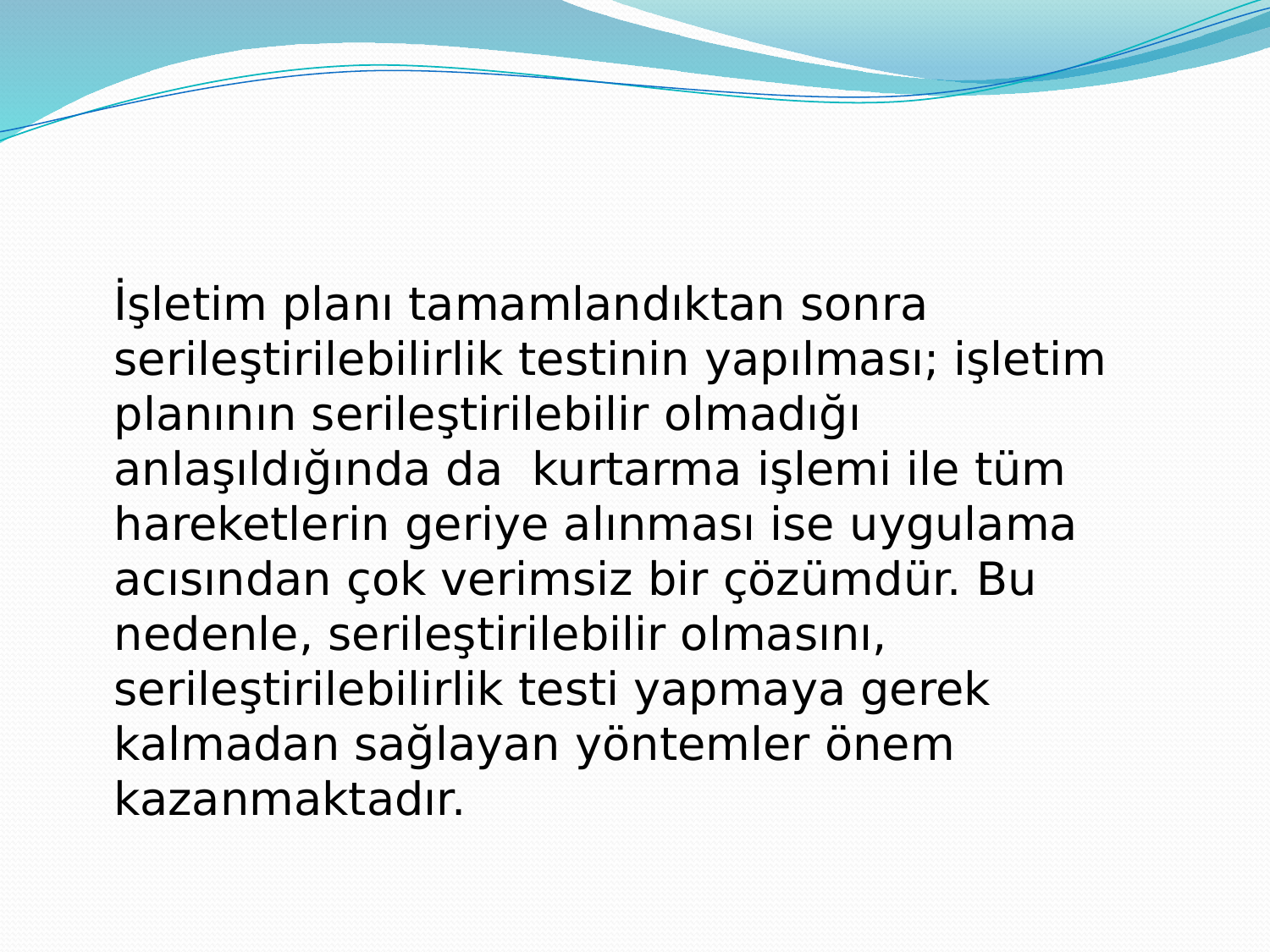

#
	İşletim planı tamamlandıktan sonra serileştirilebilirlik testinin yapılması; işletim planının serileştirilebilir olmadığı anlaşıldığında da  kurtarma işlemi ile tüm hareketlerin geriye alınması ise uygulama acısından çok verimsiz bir çözümdür. Bu nedenle, serileştirilebilir olmasını, serileştirilebilirlik testi yapmaya gerek kalmadan sağlayan yöntemler önem kazanmaktadır.